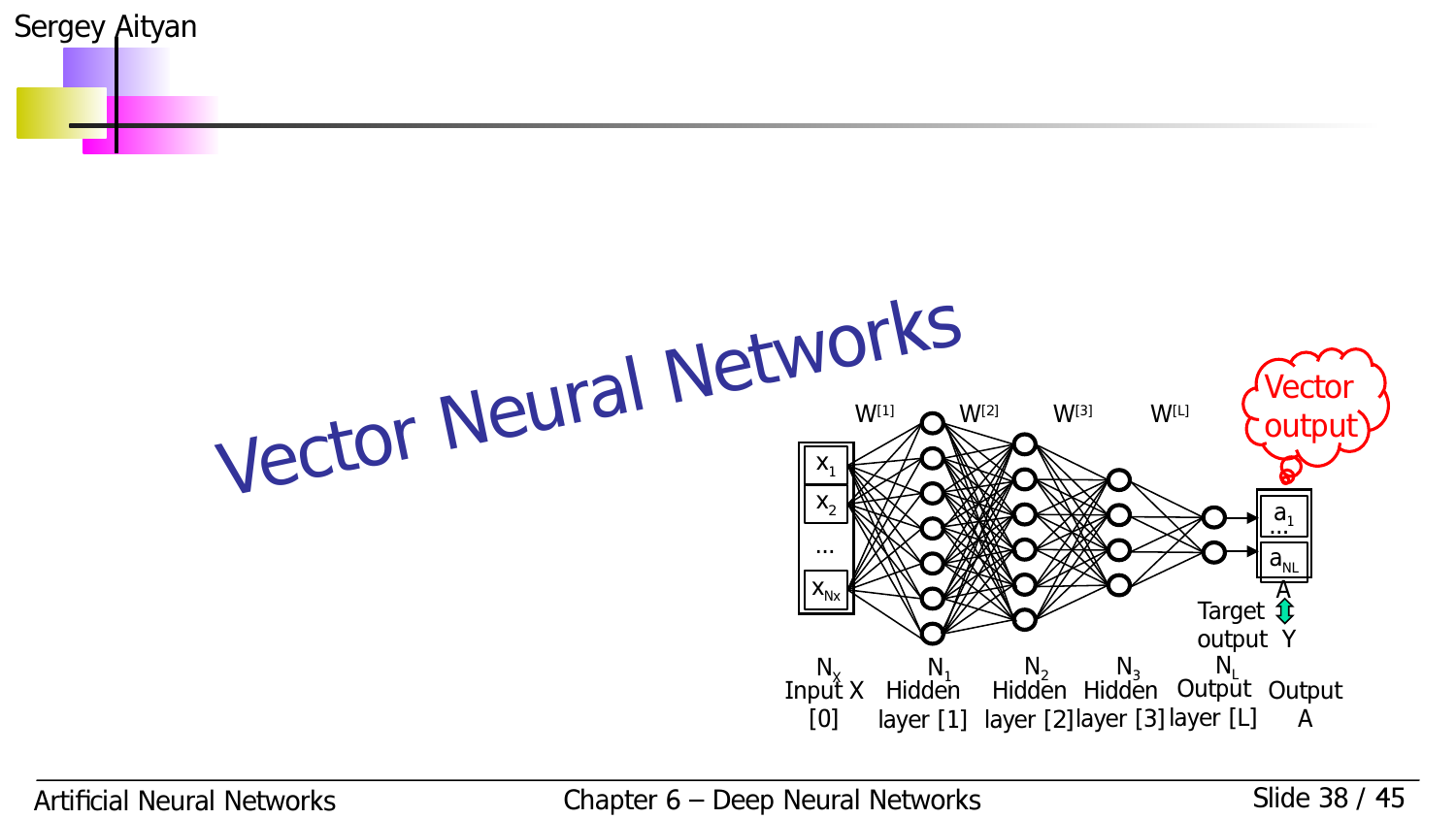

Vector Neural Networks
Vector output
W[1]
W[2]
W[3]
W[L]

x1
x2
…
xNx

a1
…
aNL

A
Target output  Y

NL
N2
Output layer [L]
Hidden layer [2]
N3
N1
NX
Input X
[0]
Hidden layer [1]
Hidden layer [3]
Output A